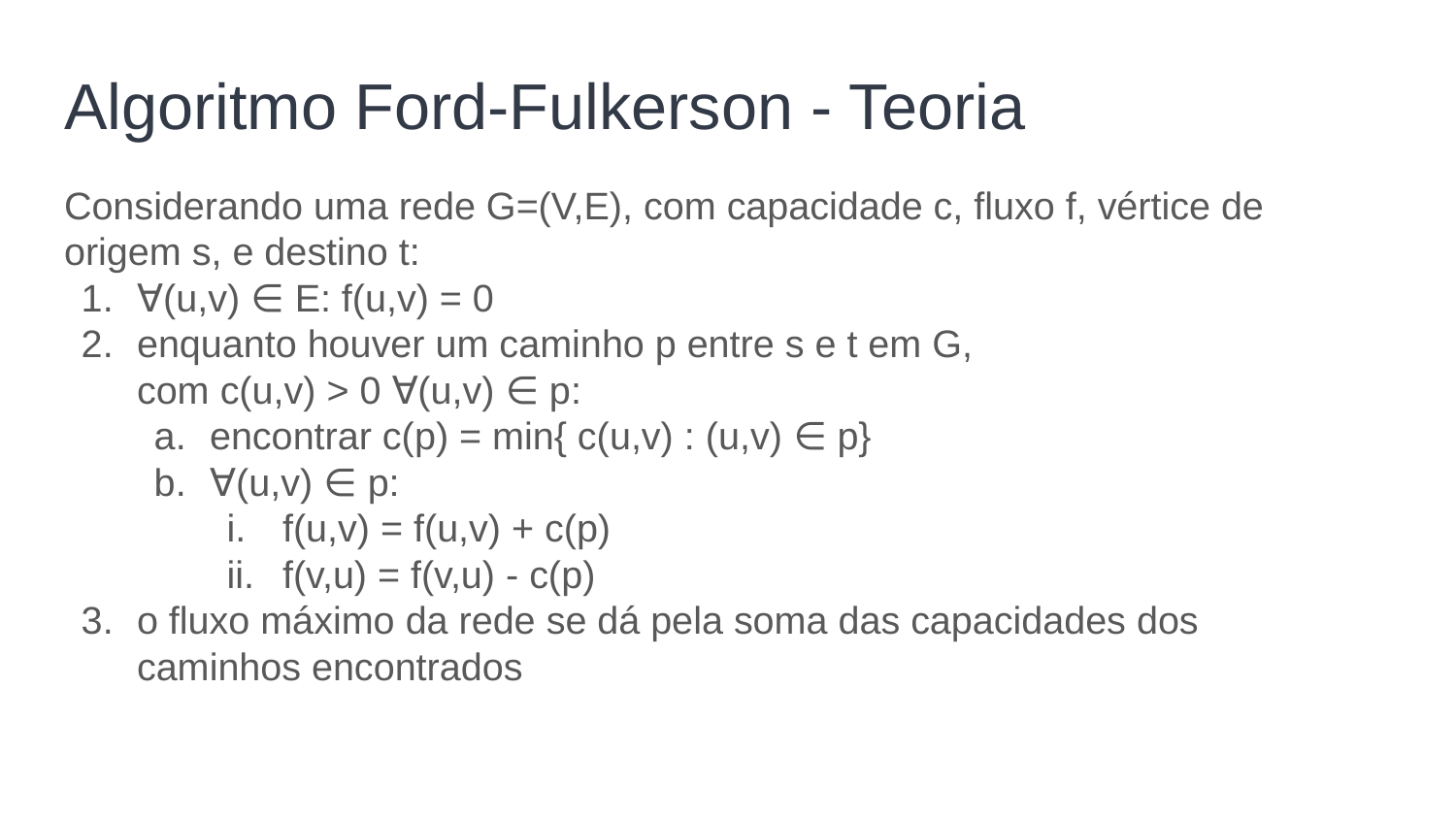

# Algoritmo Ford-Fulkerson - Teoria
Considerando uma rede G=(V,E), com capacidade c, fluxo f, vértice de origem s, e destino t:
∀(u,v) ∈ E: f(u,v) = 0
enquanto houver um caminho p entre s e t em G,
com c(u,v) > 0 ∀(u,v) ∈ p:
encontrar c(p) = min{ c(u,v) : (u,v) ∈ p}
∀(u,v) ∈ p:
f(u,v) = f(u,v) + c(p)
f(v,u) = f(v,u) - c(p)
o fluxo máximo da rede se dá pela soma das capacidades dos caminhos encontrados